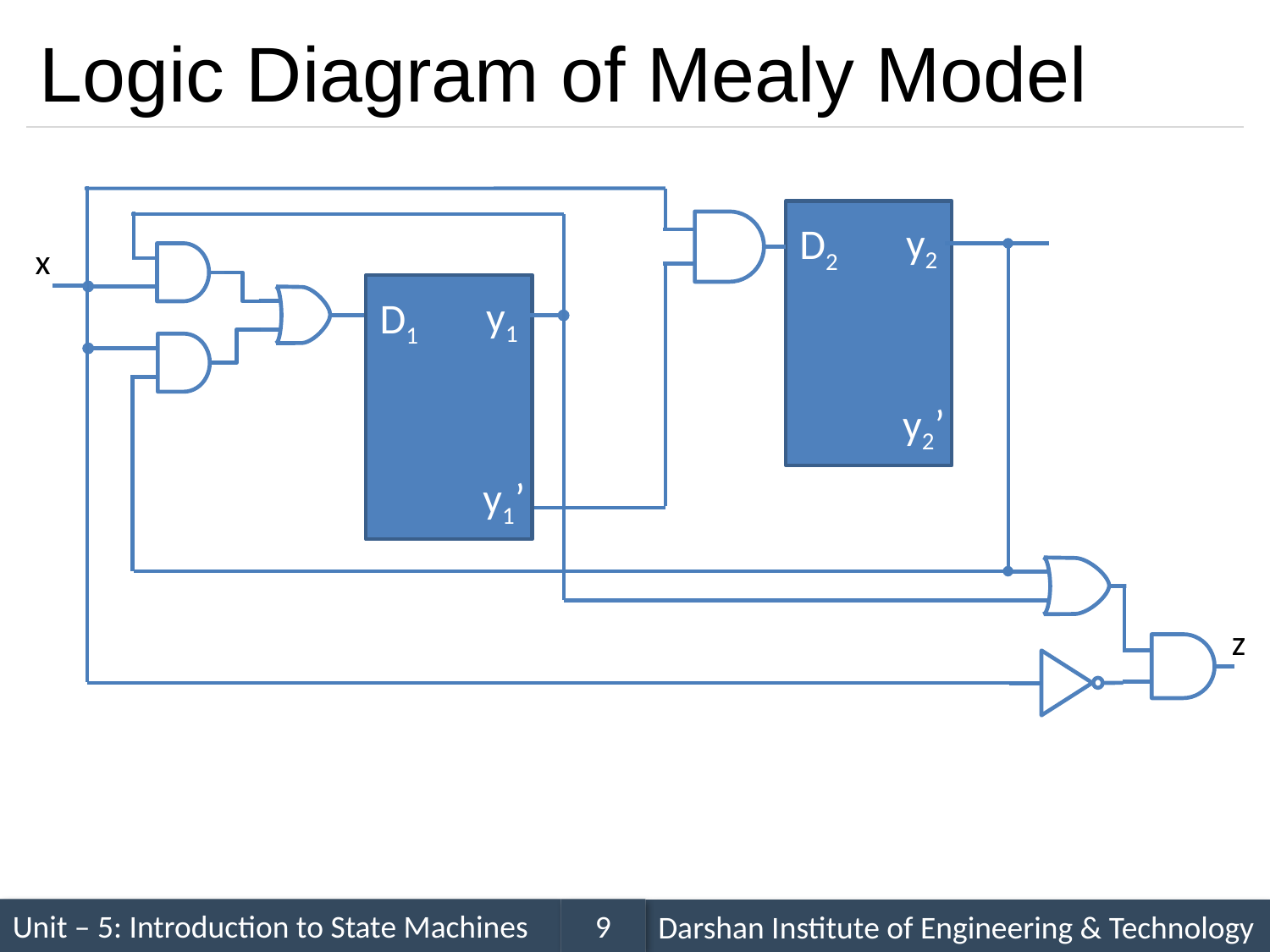

# Logic Diagram of Mealy Model

y2
D2
y2’

x

y1
D1
y1’

z